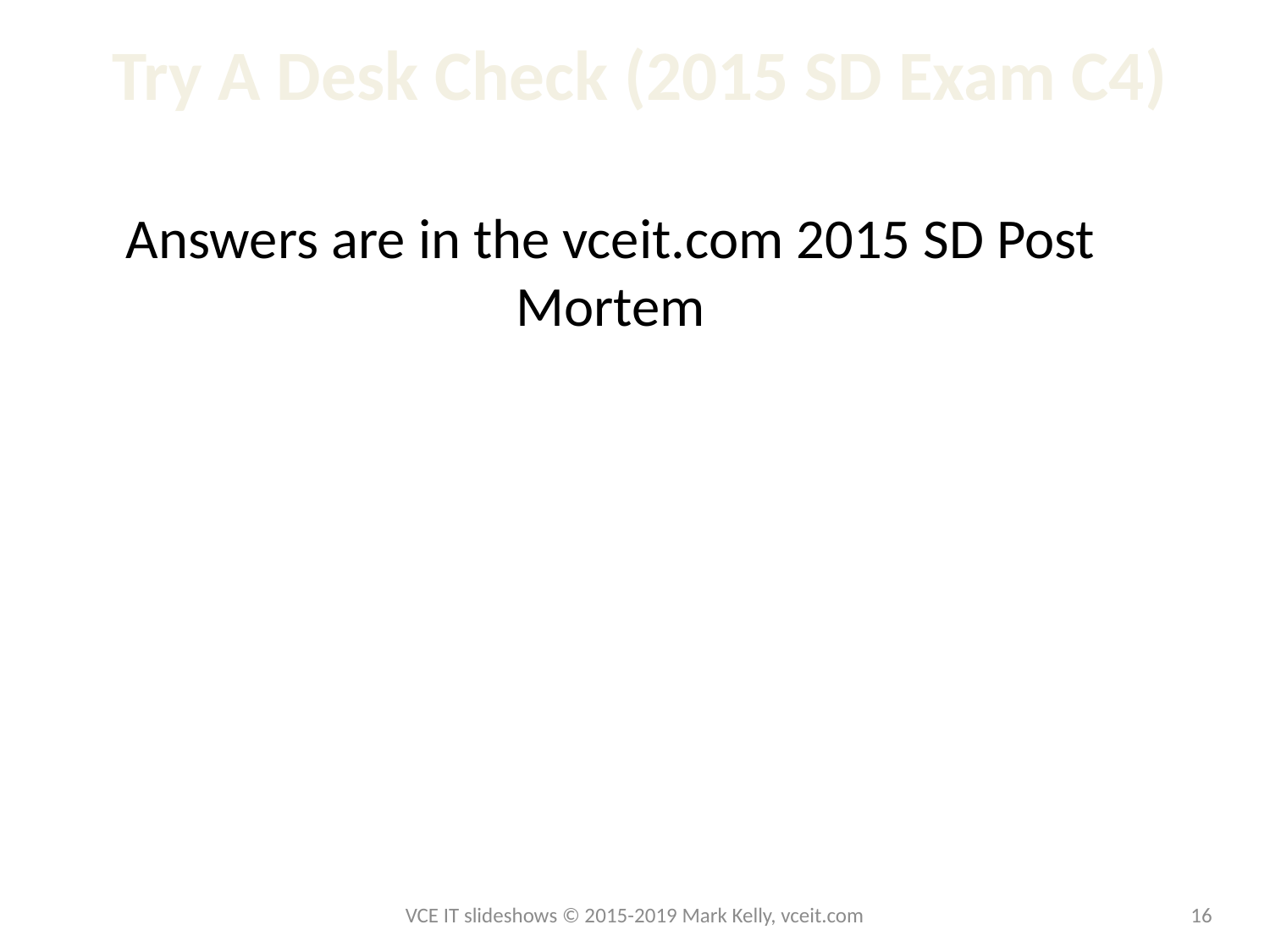

# Try A Desk Check (2015 SD Exam C4)
Answers are in the vceit.com 2015 SD Post Mortem
VCE IT slideshows © 2015-2019 Mark Kelly, vceit.com
16